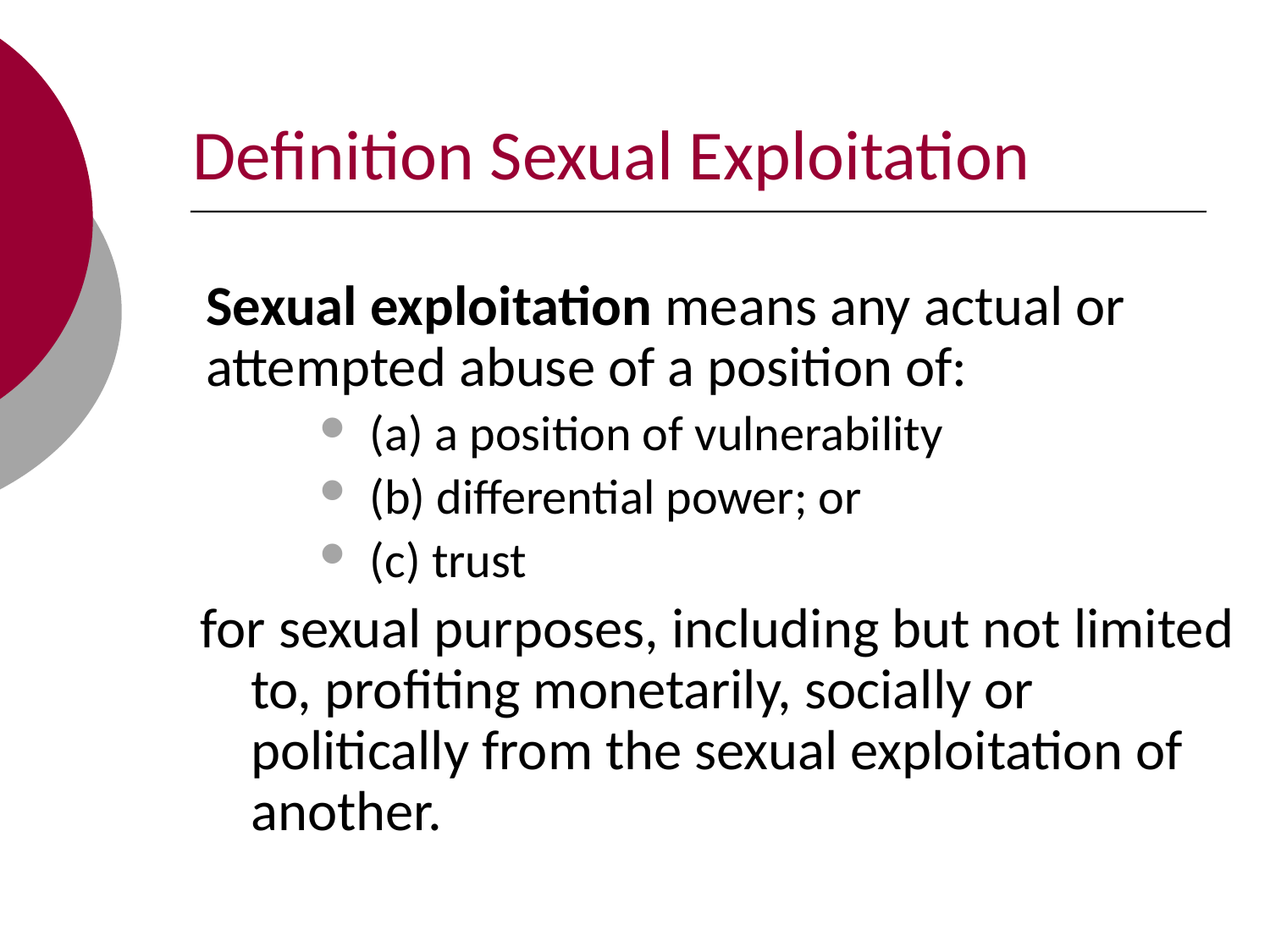

# Definition Sexual Exploitation

	Sexual exploitation means any actual or attempted abuse of a position of:
(a) a position of vulnerability
(b) differential power; or
(c) trust
for sexual purposes, including but not limited to, profiting monetarily, socially or politically from the sexual exploitation of another.